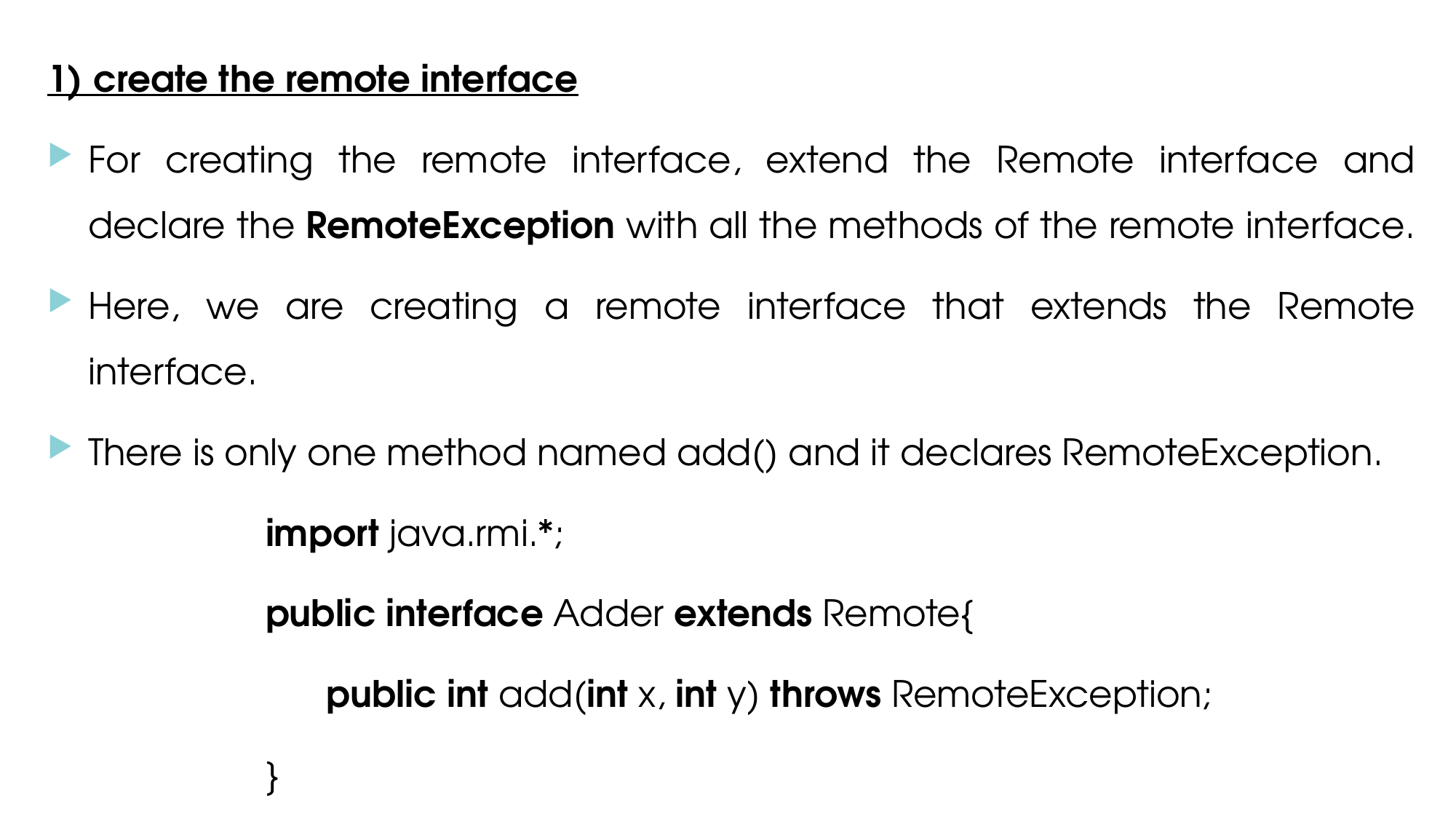

# 1) create the remote interface
For creating the remote interface, extend the Remote interface and declare the RemoteException with all the methods of the remote interface.
Here, we are creating a remote interface that extends the Remote interface.
There is only one method named add() and it declares RemoteException.
import java.rmi.*;
public interface Adder extends Remote{
      public int add(int x, int y) throws RemoteException;
}